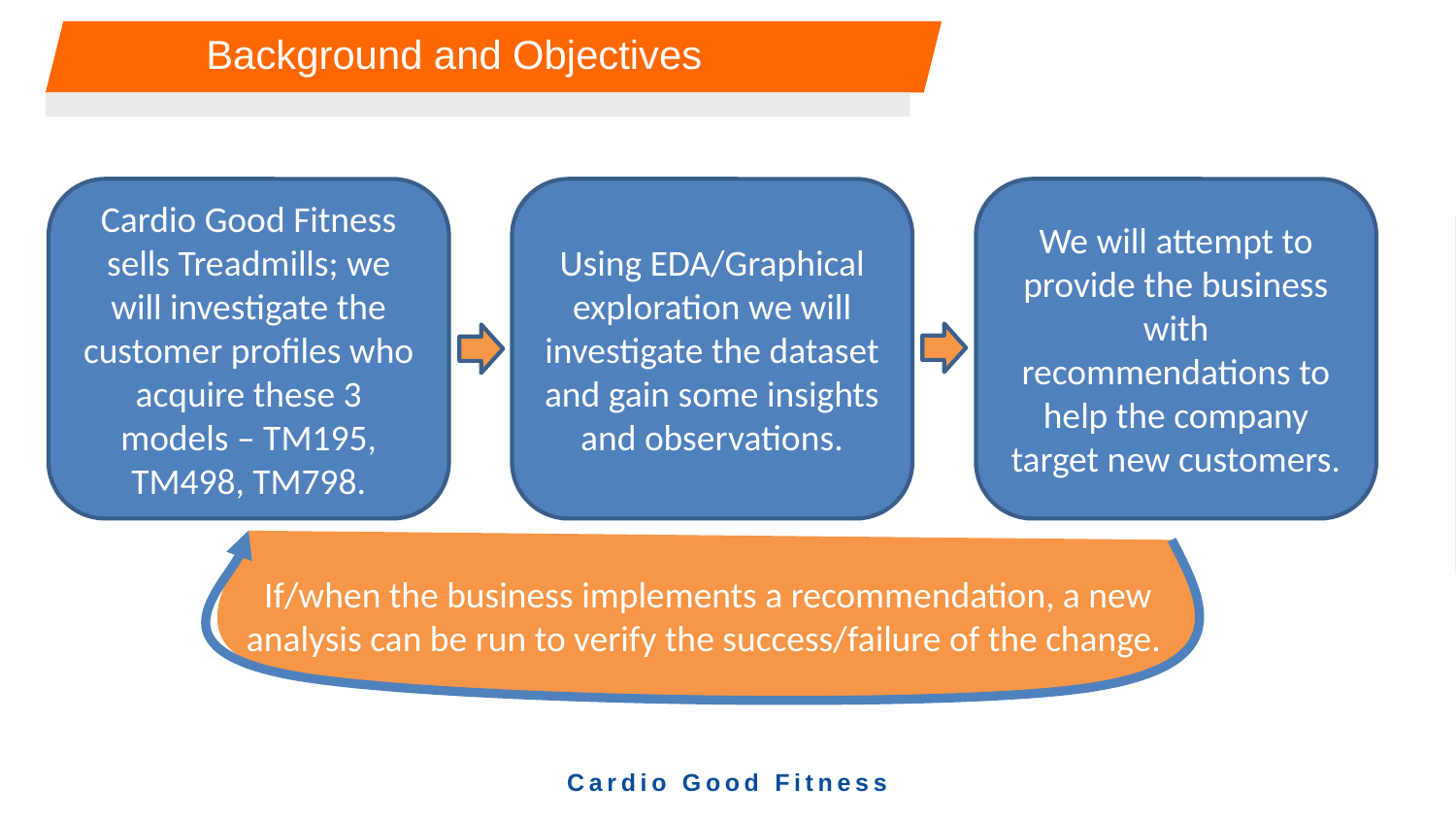

# Background and Objectives
Cardio Good Fitness sells Treadmills; we will investigate the customer profiles who acquire these 3 models – TM195, TM498, TM798.
Using EDA/Graphical exploration we will investigate the dataset and gain some insights and observations.
We will attempt to provide the business with recommendations to help the company target new customers.

If/when the business implements a recommendation, a new analysis can be run to verify the success/failure of the change.